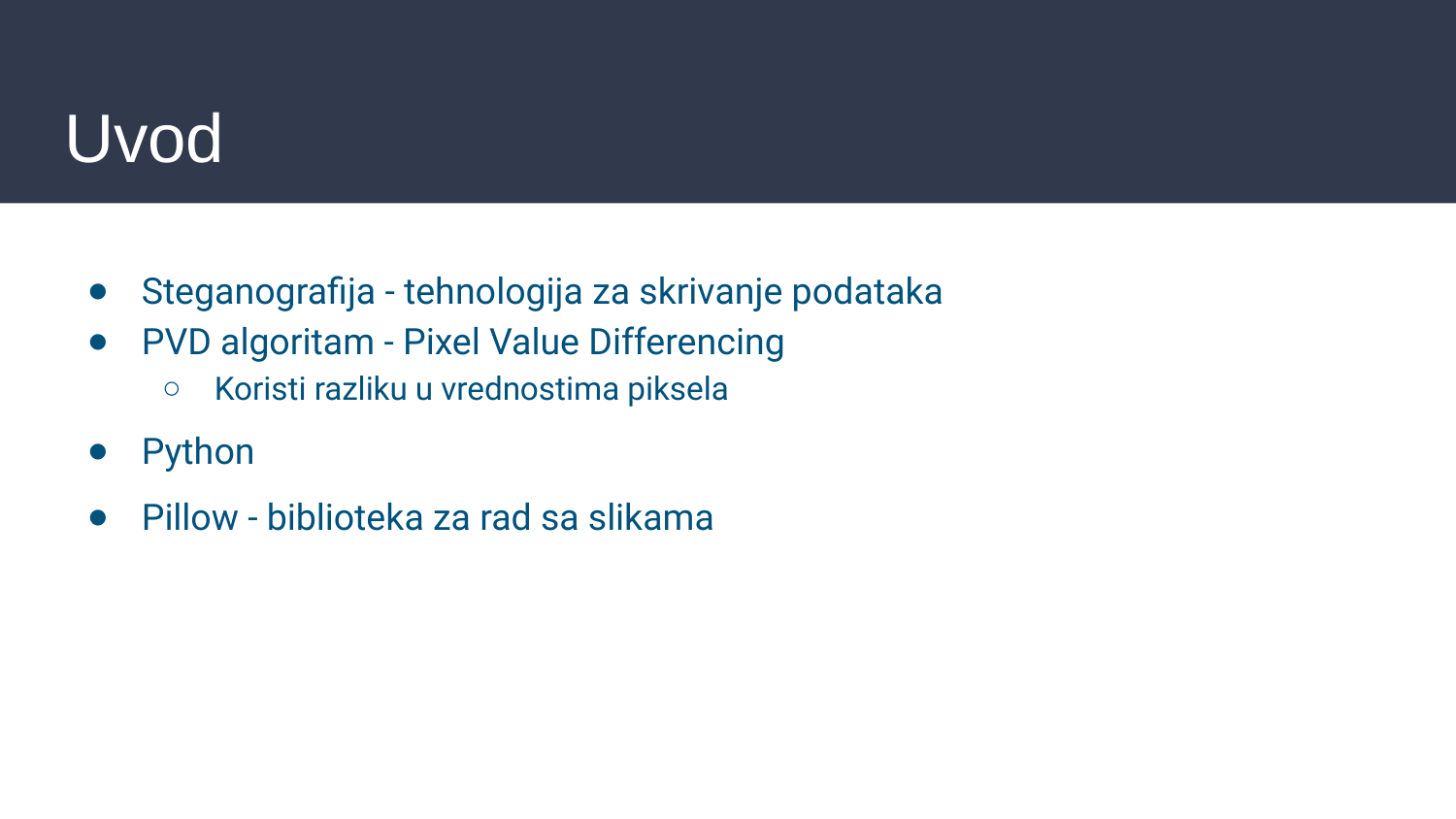

# Uvod
Steganografija - tehnologija za skrivanje podataka
PVD algoritam - Pixel Value Differencing
Koristi razliku u vrednostima piksela
Python
Pillow - biblioteka za rad sa slikama